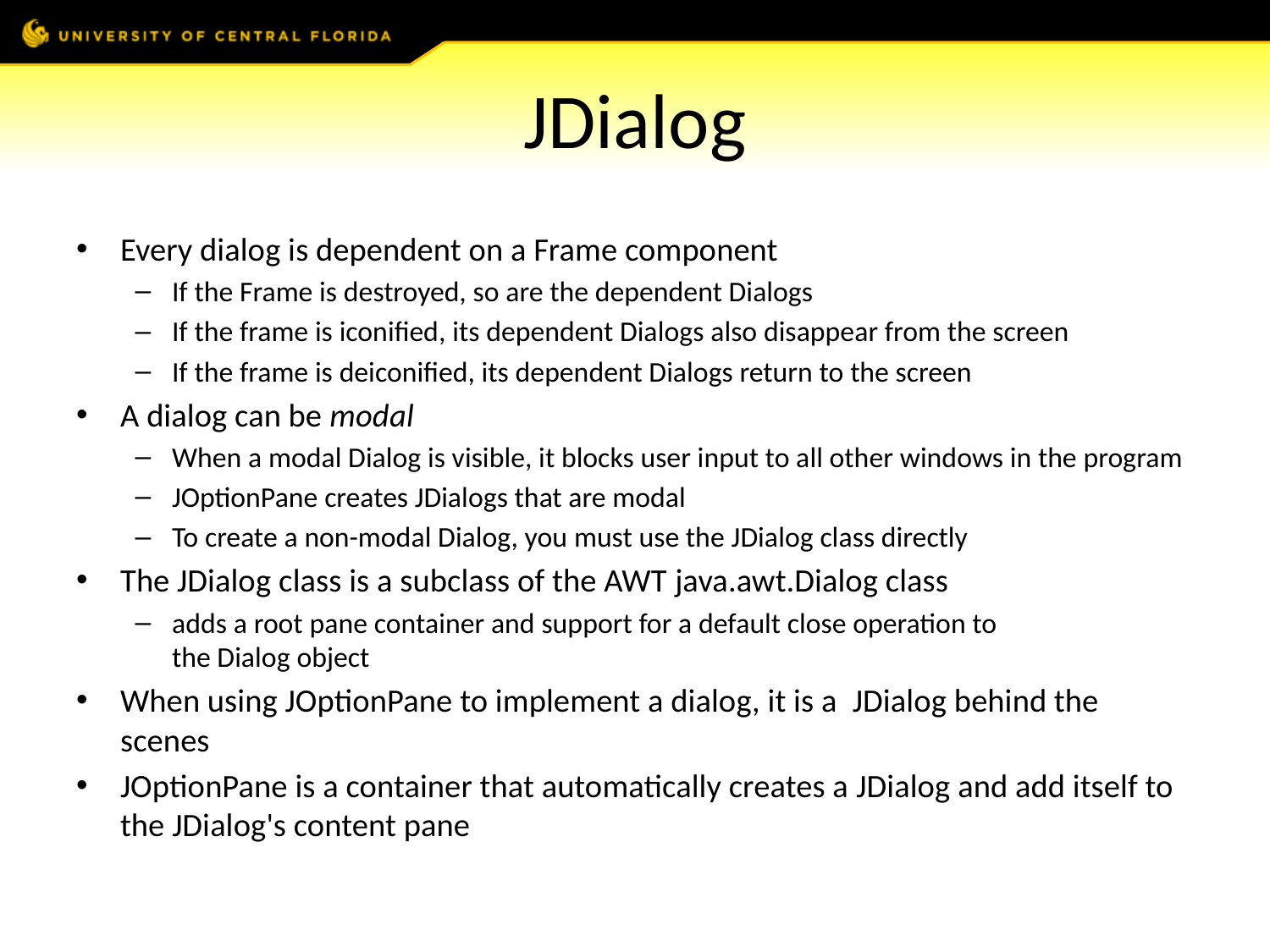

# JDialog
Every dialog is dependent on a Frame component
If the Frame is destroyed, so are the dependent Dialogs
If the frame is iconified, its dependent Dialogs also disappear from the screen
If the frame is deiconified, its dependent Dialogs return to the screen
A dialog can be modal
When a modal Dialog is visible, it blocks user input to all other windows in the program
JOptionPane creates JDialogs that are modal
To create a non-modal Dialog, you must use the JDialog class directly
The JDialog class is a subclass of the AWT java.awt.Dialog class
adds a root pane container and support for a default close operation to the Dialog object
When using JOptionPane to implement a dialog, it is a  JDialog behind the scenes
JOptionPane is a container that automatically creates a JDialog and add itself to the JDialog's content pane